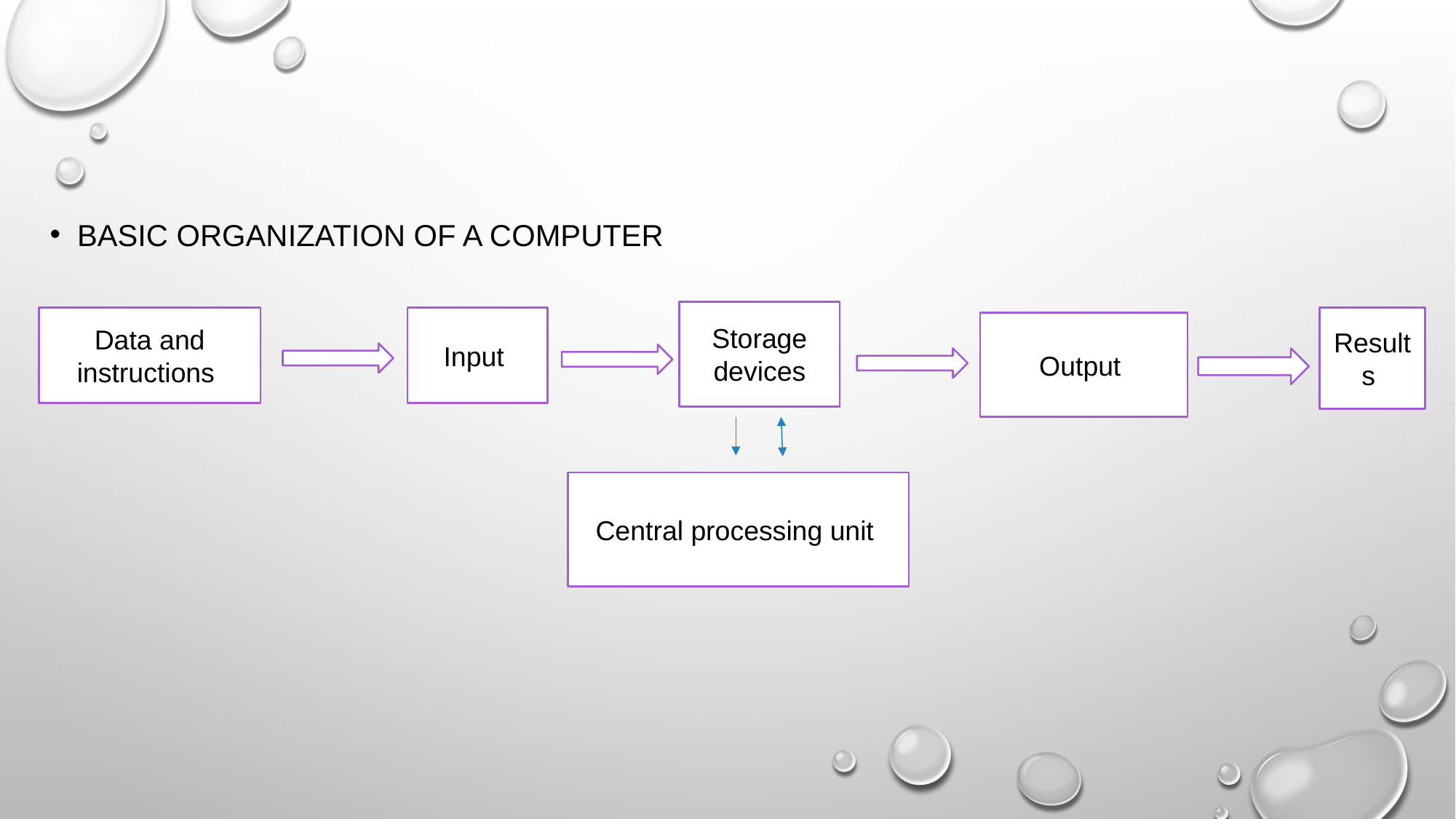

Basic organization of a computer

Storage devices
Results
Data and instructions
Input
Output

Central processing unit